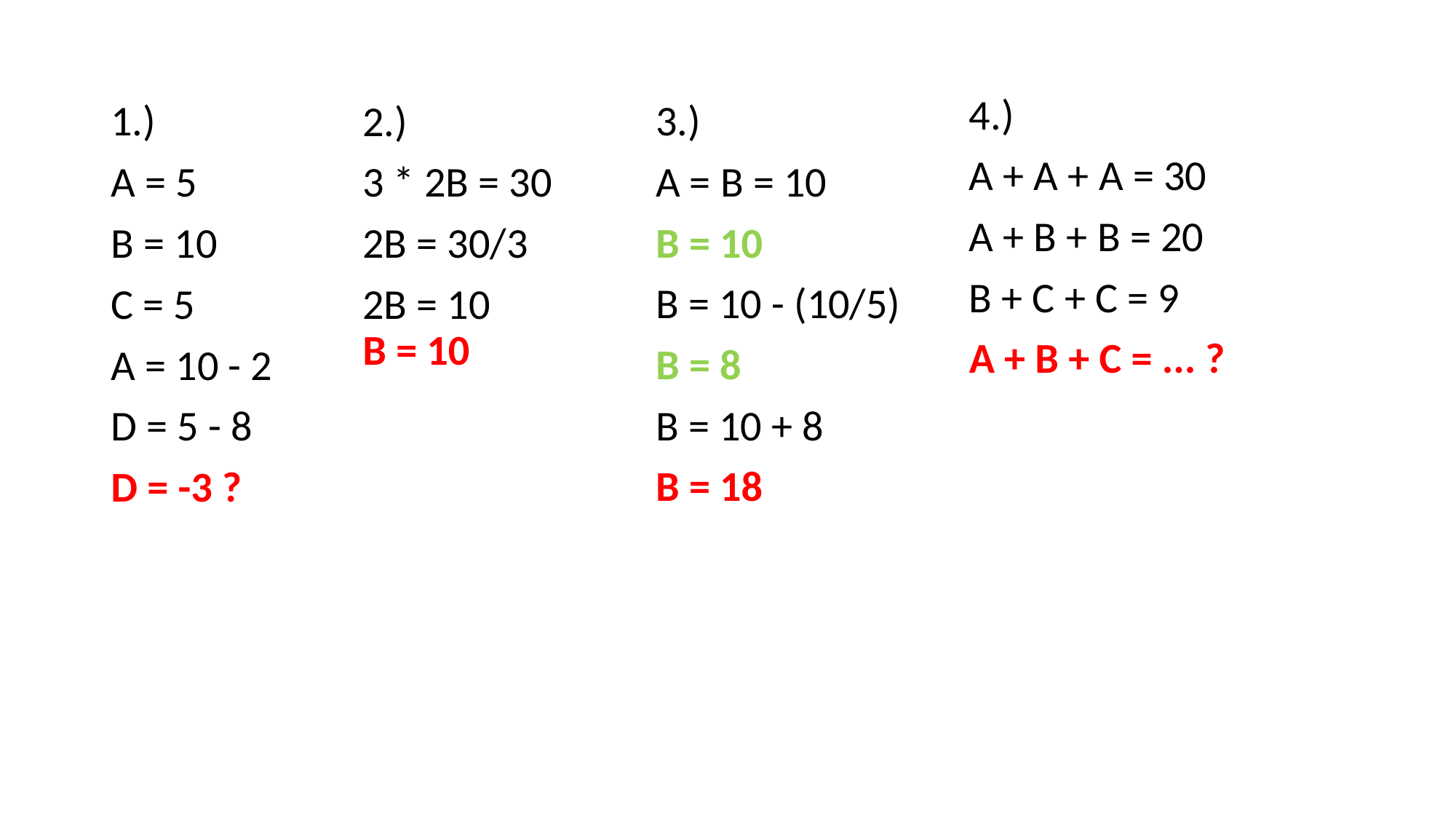

4.)
A + A + A = 30
A + B + B = 20
B + C + C = 9
A + B + C = ... ?

1.)
A = 5
B = 10
C = 5
A = 10 - 2
D = 5 - 8
D = -3 ?
3.)
A = B = 10
B = 10
B = 10 - (10/5)
B = 8
B = 10 + 8
B = 18
2.)
3 * 2B = 30
2B = 30/3
2B = 10
B = 10